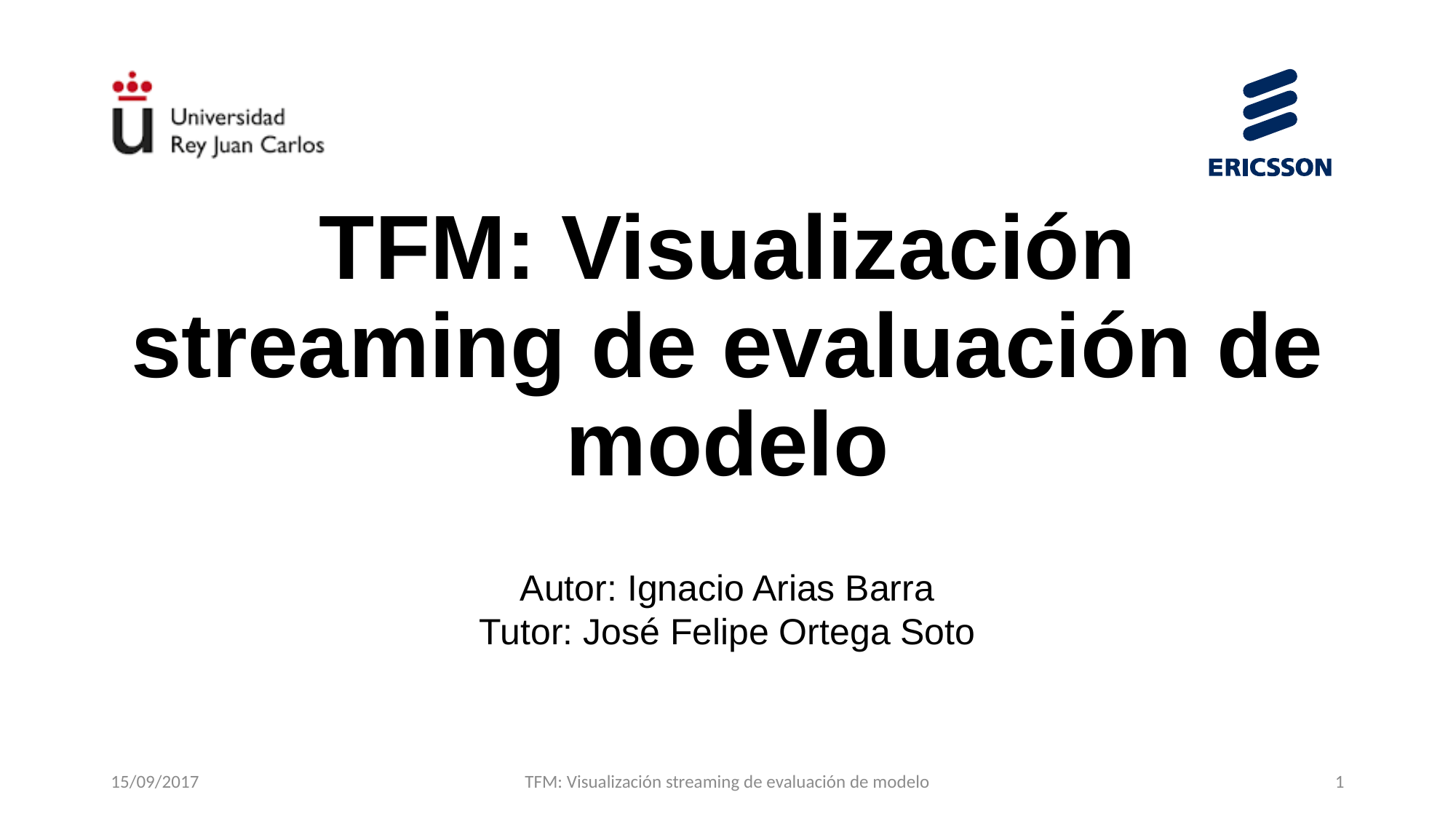

# TFM: Visualización streaming de evaluación de modelo
Autor: Ignacio Arias Barra
Tutor: José Felipe Ortega Soto
15/09/2017
TFM: Visualización streaming de evaluación de modelo
1